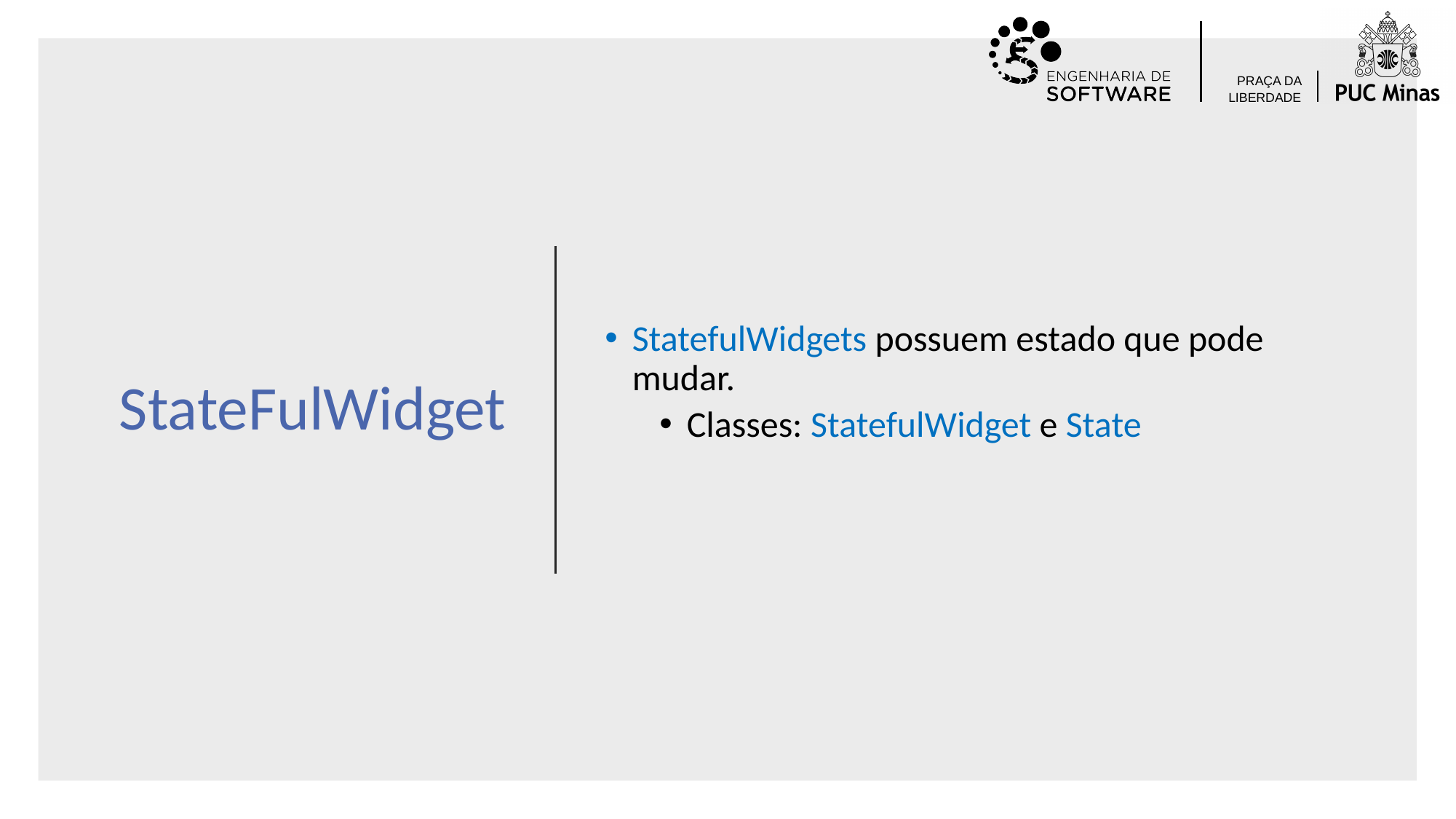

# StateFulWidget
StatefulWidgets possuem estado que pode mudar.
Classes: StatefulWidget e State